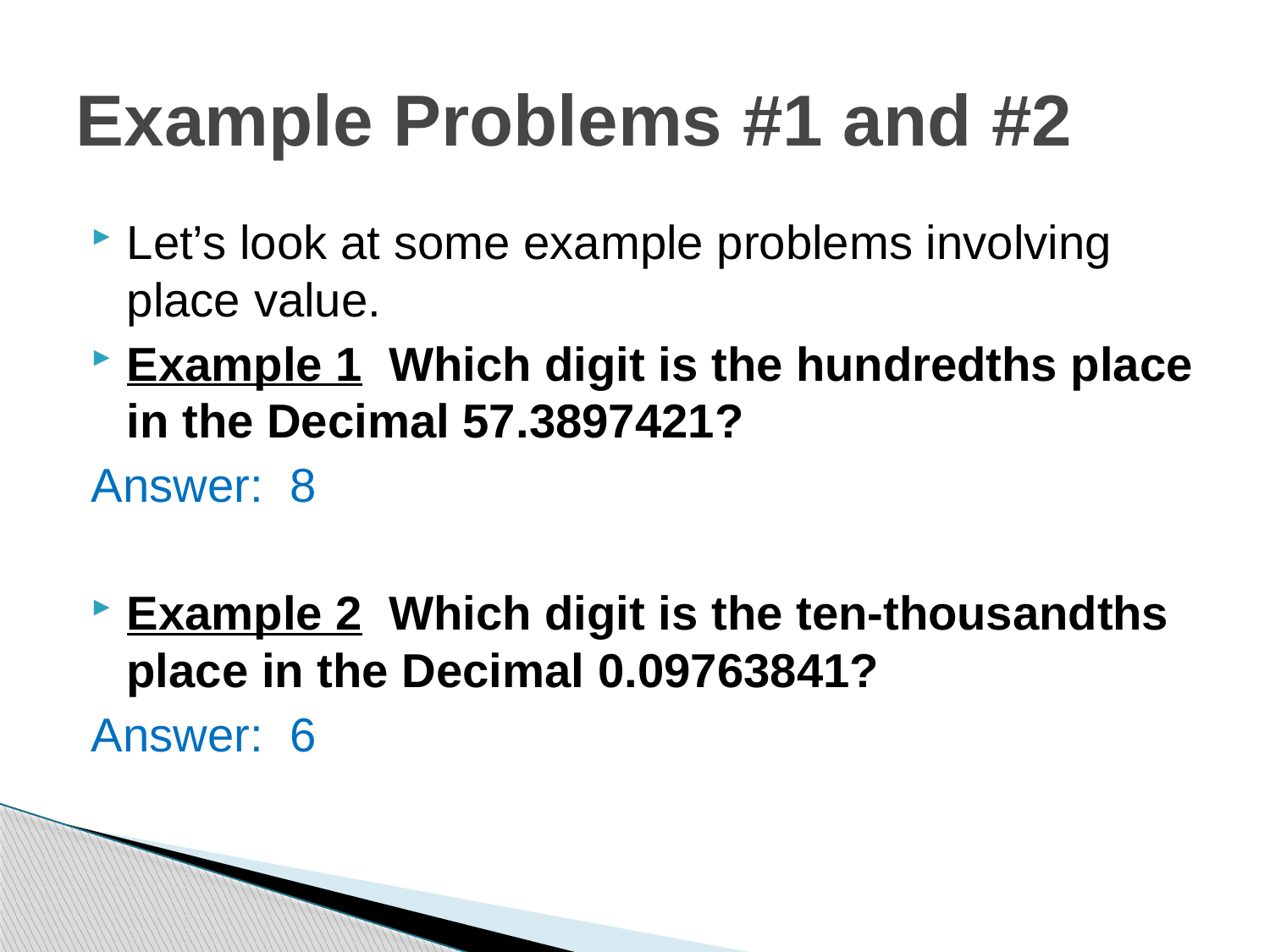

# Example Problems #1 and #2
Let’s look at some example problems involving place value.
Example 1  Which digit is the hundredths place in the Decimal 57.3897421?
Answer:  8

Example 2  Which digit is the ten-thousandths place in the Decimal 0.09763841?
Answer:  6